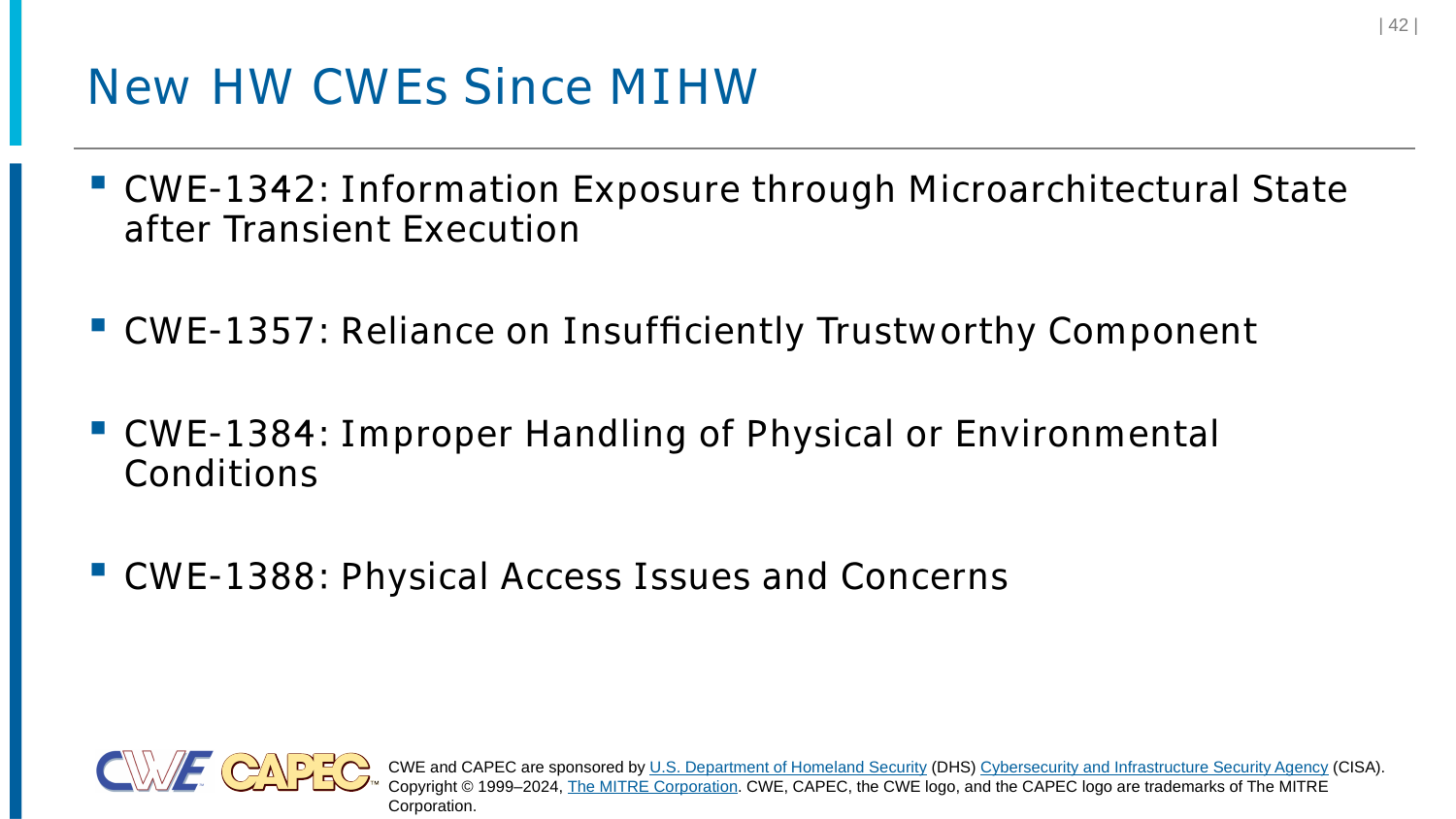

| 42 |
# New HW CWEs Since MIHW
CWE-1342: Information Exposure through Microarchitectural State after Transient Execution

CWE-1357: Reliance on Insufficiently Trustworthy Component

CWE-1384: Improper Handling of Physical or Environmental Conditions

CWE-1388: Physical Access Issues and Concerns